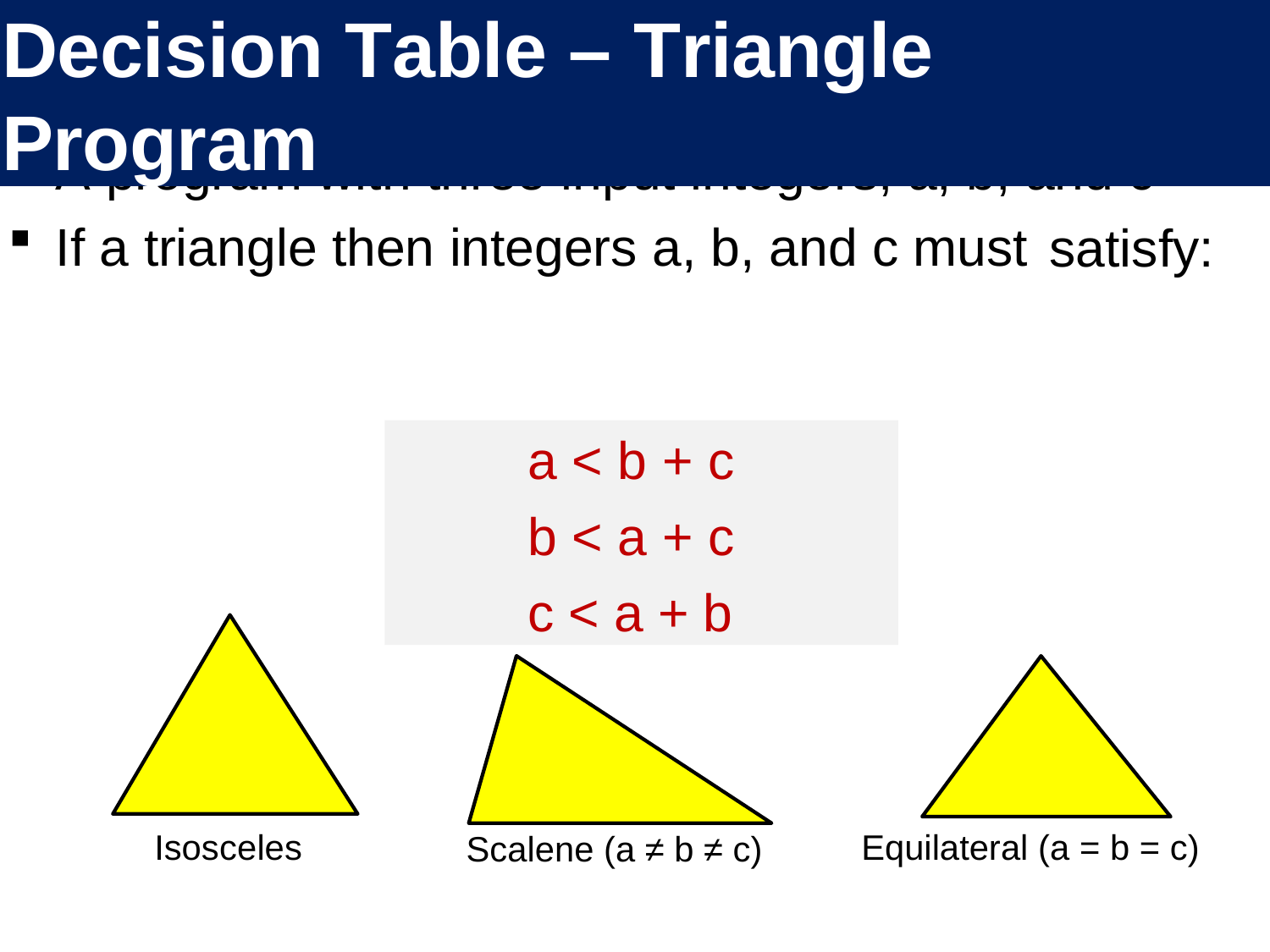

# Decision Table – Triangle Program
A program with three input integers, a, b, and c
If a triangle then integers a, b, and c must
satisfy:
a < b + c b < a + c c < a + b

Isosceles
Equilateral (a = b = c)
Scalene (a ≠ b ≠ c)